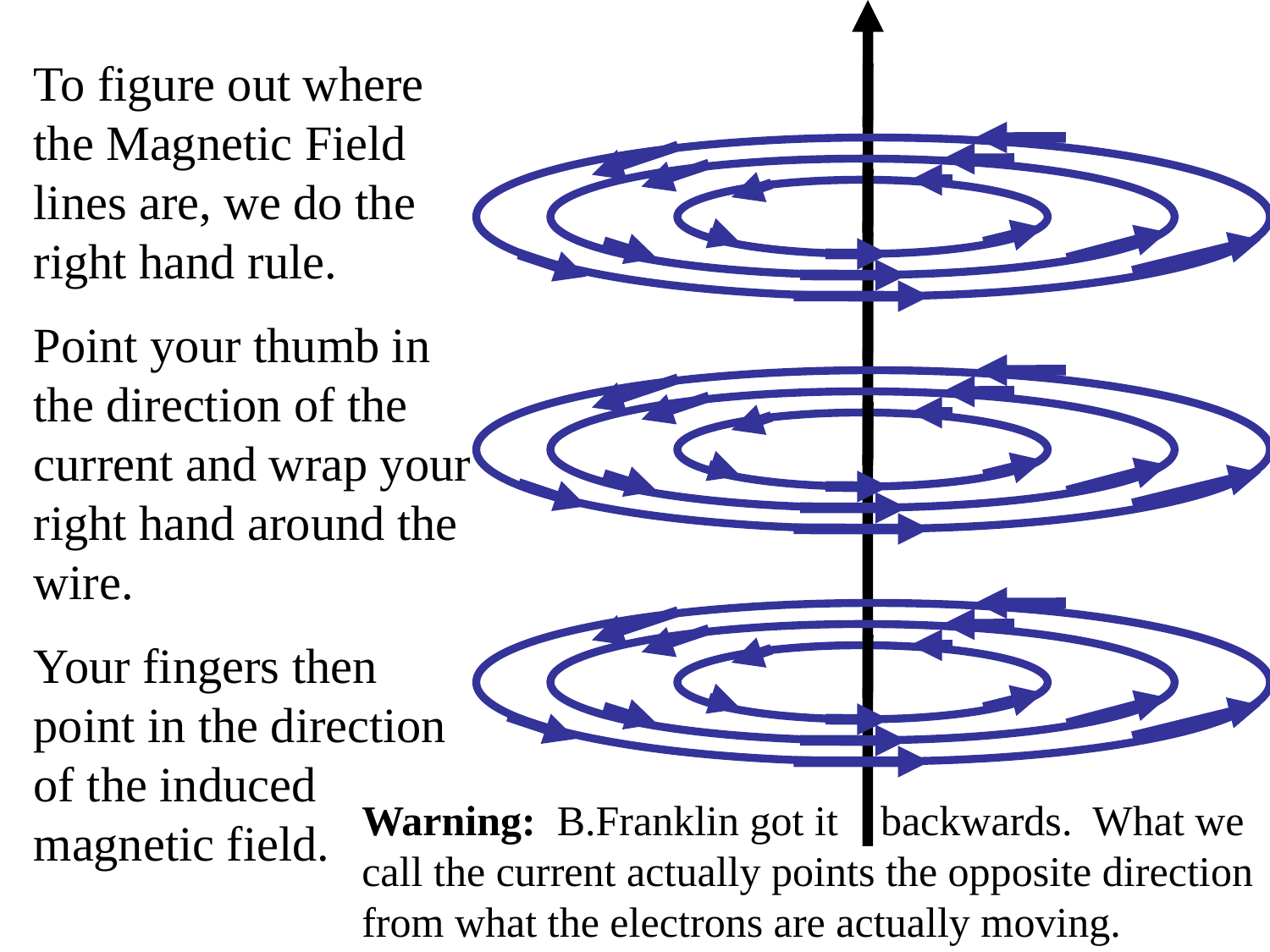

To figure out where the Magnetic Field lines are, we do the right hand rule.
Point your thumb in the direction of the current and wrap your right hand around the wire.
Your fingers then point in the direction of the induced magnetic field.
Warning:  B.Franklin got it    backwards.  What we call the current actually points the opposite direction from what the electrons are actually moving.